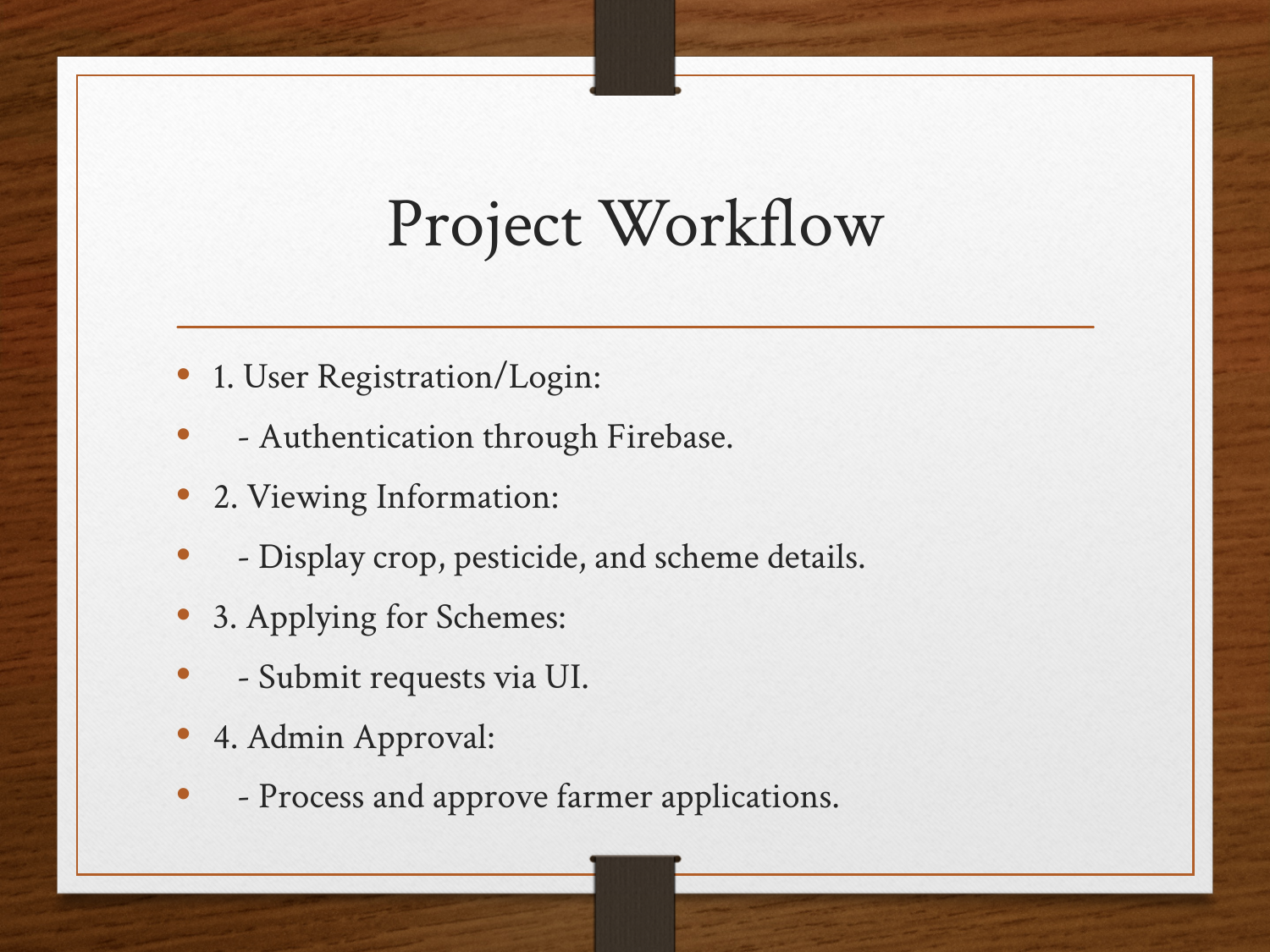

# Project Workflow
1. User Registration/Login:
   - Authentication through Firebase.
2. Viewing Information:
   - Display crop, pesticide, and scheme details.
3. Applying for Schemes:
   - Submit requests via UI.
4. Admin Approval:
   - Process and approve farmer applications.